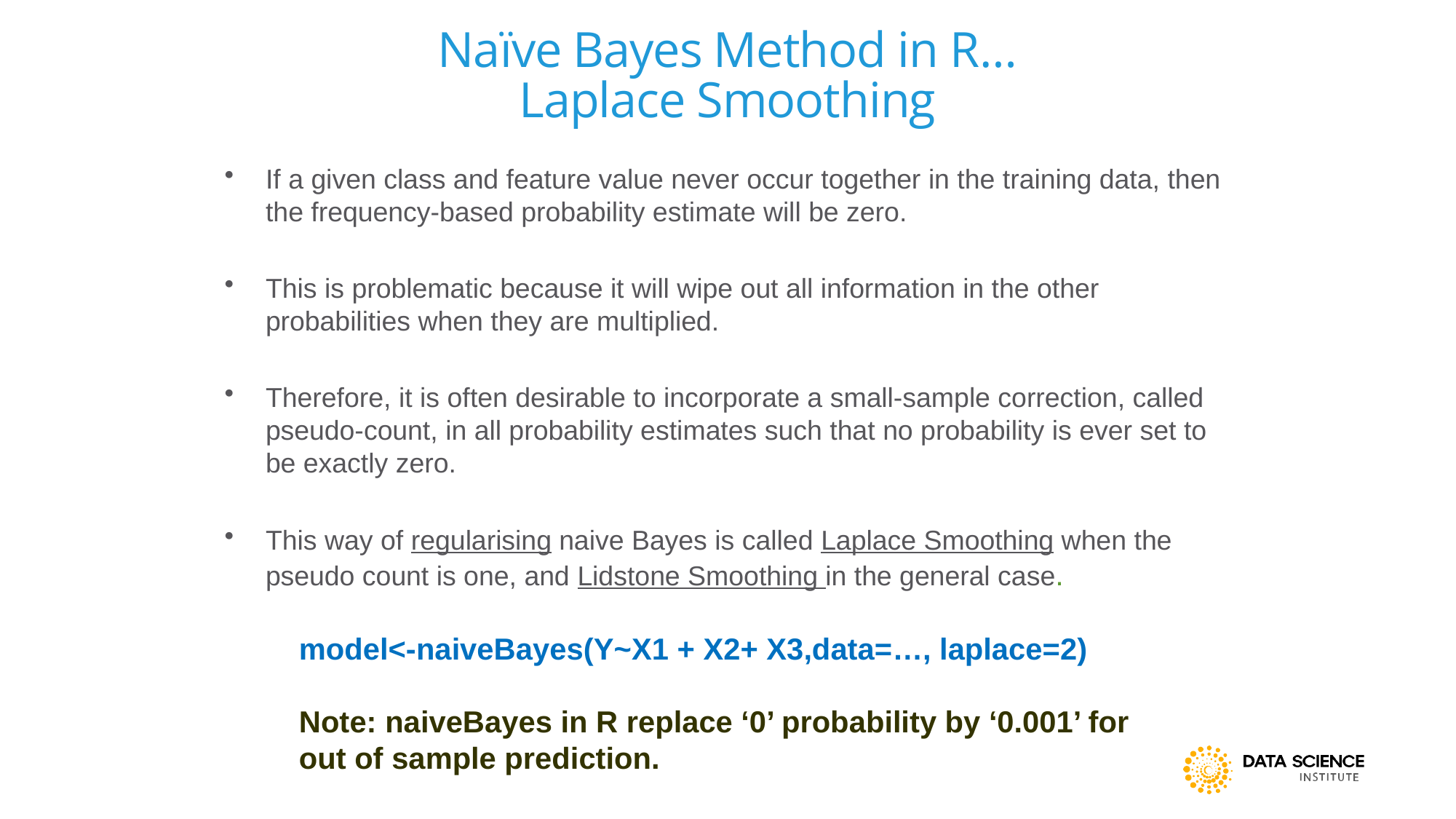

29
# Naïve Bayes Method in R… Laplace Smoothing
If a given class and feature value never occur together in the training data, then the frequency-based probability estimate will be zero.

This is problematic because it will wipe out all information in the other probabilities when they are multiplied.

Therefore, it is often desirable to incorporate a small-sample correction, called pseudo-count, in all probability estimates such that no probability is ever set to be exactly zero.

This way of regularising naive Bayes is called Laplace Smoothing when the pseudo count is one, and Lidstone Smoothing in the general case.
model<-naiveBayes(Y~X1 + X2+ X3,data=…, laplace=2)

Note: naiveBayes in R replace ‘0’ probability by ‘0.001’ for out of sample prediction.